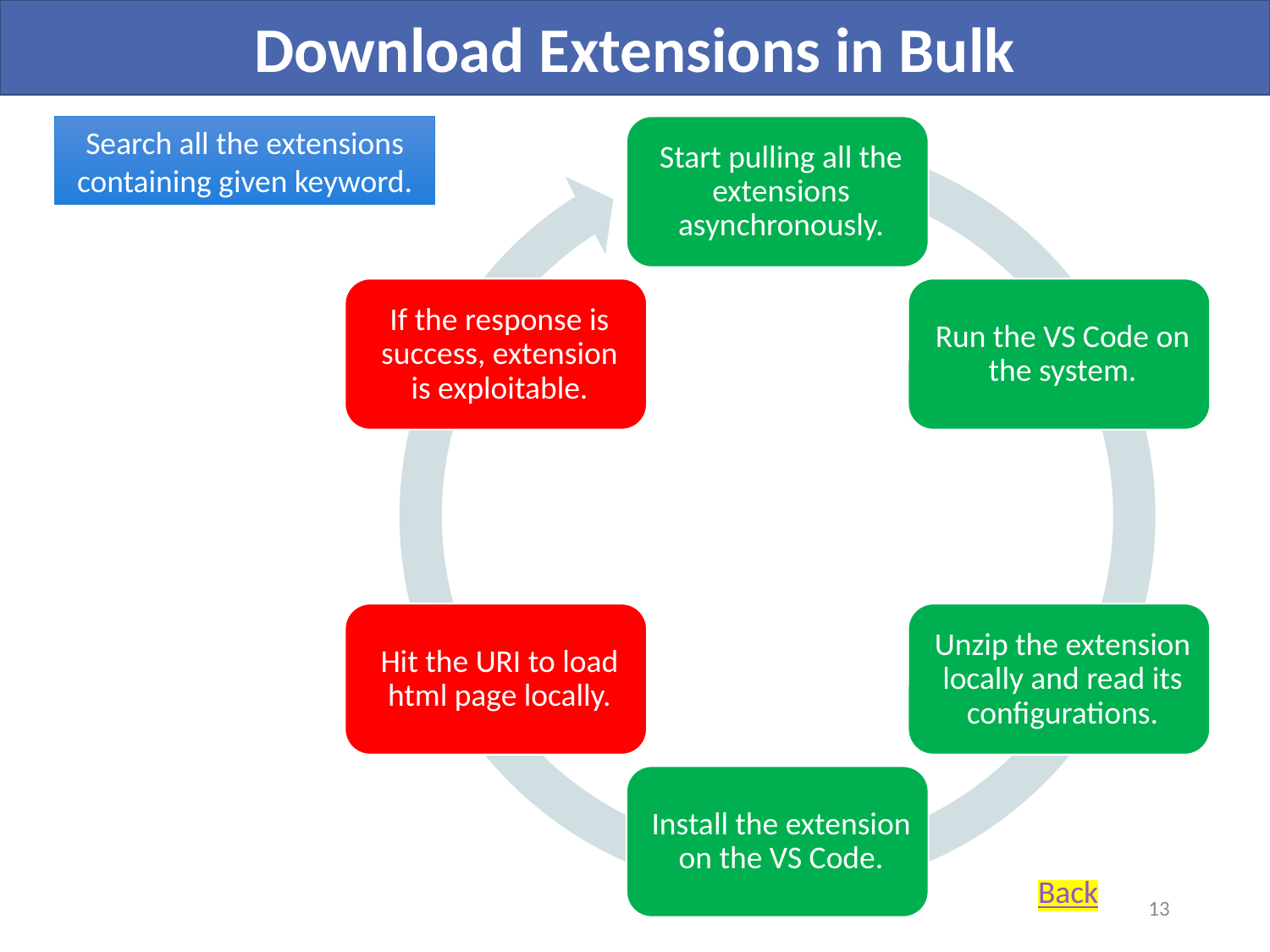

Download Extensions in Bulk
Search all the extensions containing given keyword.
Start pulling all the extensions asynchronously.
Run the VS Code on the system.
Unzip the extension locally and read its configurations.
Install the extension on the VS Code.
Hit the URI to load html page locally.
If the response is success, extension is exploitable.
Back
13